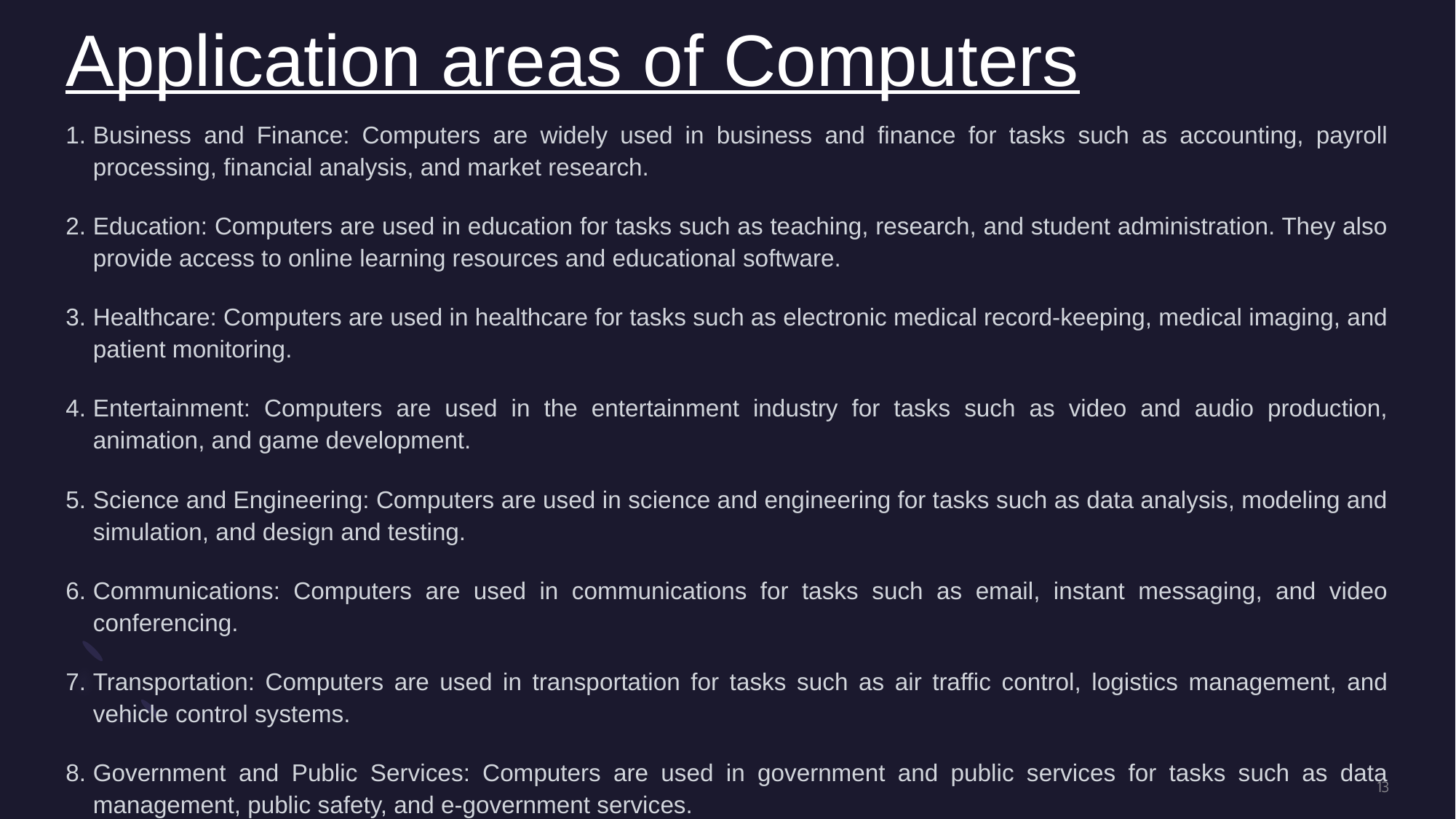

# Application areas of Computers
Business and Finance: Computers are widely used in business and finance for tasks such as accounting, payroll processing, financial analysis, and market research.
Education: Computers are used in education for tasks such as teaching, research, and student administration. They also provide access to online learning resources and educational software.
Healthcare: Computers are used in healthcare for tasks such as electronic medical record-keeping, medical imaging, and patient monitoring.
Entertainment: Computers are used in the entertainment industry for tasks such as video and audio production, animation, and game development.
Science and Engineering: Computers are used in science and engineering for tasks such as data analysis, modeling and simulation, and design and testing.
Communications: Computers are used in communications for tasks such as email, instant messaging, and video conferencing.
Transportation: Computers are used in transportation for tasks such as air traffic control, logistics management, and vehicle control systems.
Government and Public Services: Computers are used in government and public services for tasks such as data management, public safety, and e-government services.
13